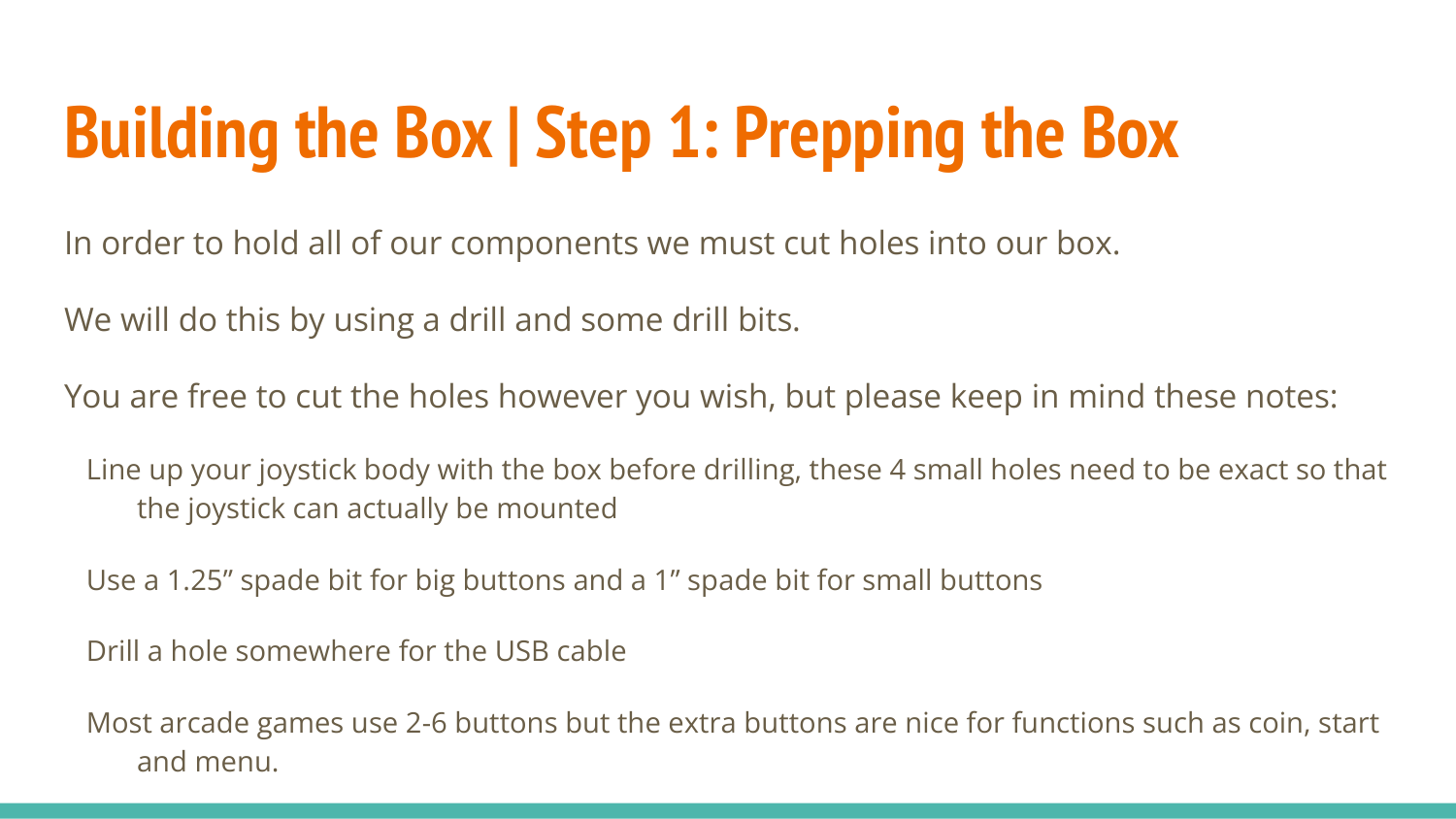

# Building the Box | Step 1: Prepping the Box
In order to hold all of our components we must cut holes into our box.
We will do this by using a drill and some drill bits.
You are free to cut the holes however you wish, but please keep in mind these notes:
Line up your joystick body with the box before drilling, these 4 small holes need to be exact so that the joystick can actually be mounted
Use a 1.25” spade bit for big buttons and a 1” spade bit for small buttons
Drill a hole somewhere for the USB cable
Most arcade games use 2-6 buttons but the extra buttons are nice for functions such as coin, start and menu.
Drill small pilot holes before going in with the large spade bit for better holes.
Make sure you drill a hole for the joystick handle (size of large button)